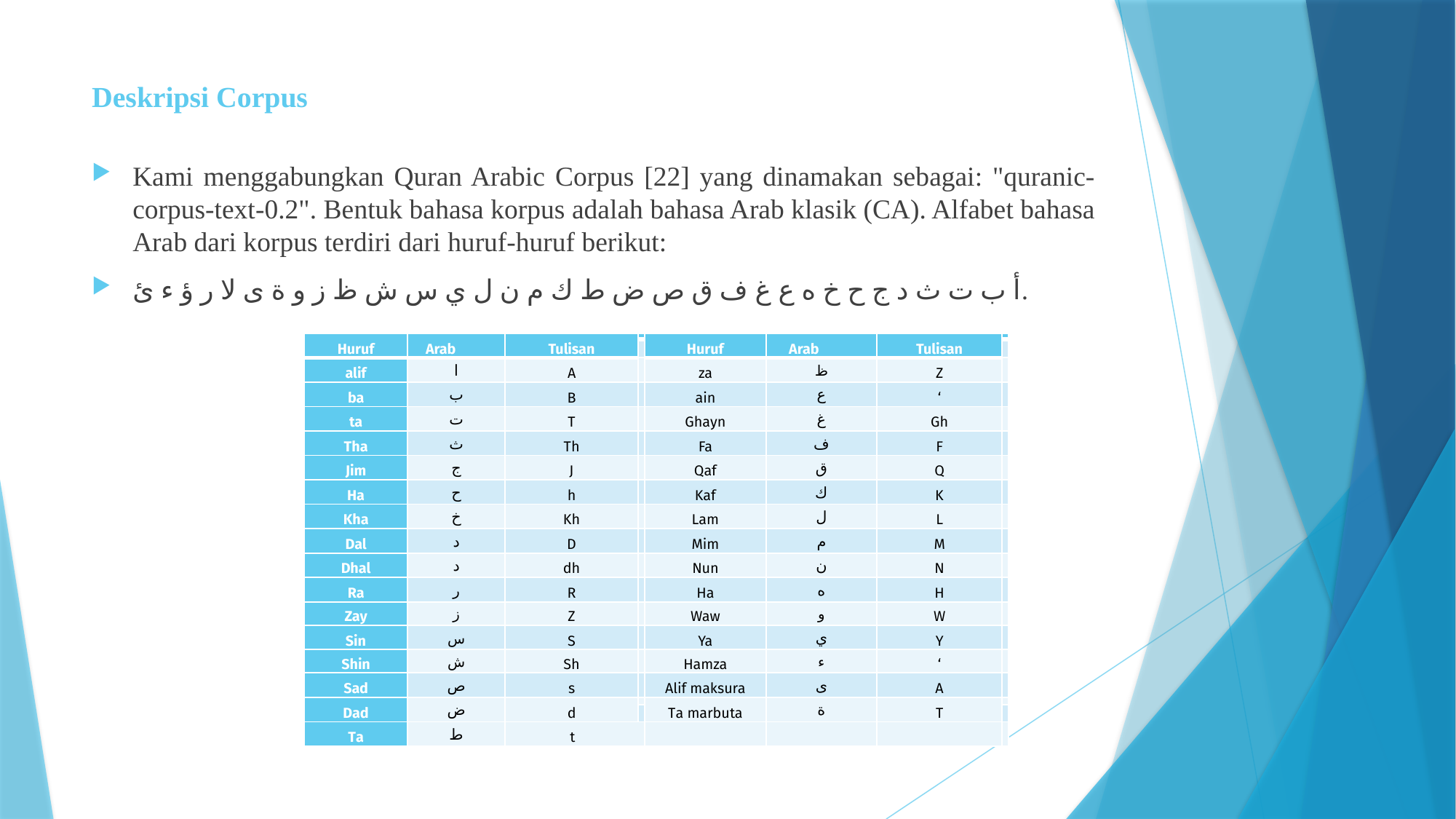

# Deskripsi Corpus
Kami menggabungkan Quran Arabic Corpus [22] yang dinamakan sebagai: "quranic-corpus-text-0.2". Bentuk bahasa korpus adalah bahasa Arab klasik (CA). Alfabet bahasa Arab dari korpus terdiri dari huruf-huruf berikut:
أ ب ت ث د ج ح خ ه ع غ ف ق ص ض ط ك م ن ل ي س ش ظ ز و ة ى لا ر ؤ ء ئ.

| Huruf | Arab | Tulisan |  | Huruf | Arab | Tulisan |  |
| --- | --- | --- | --- | --- | --- | --- | --- |
|  |  |  |  |  |  |  |  |
| alif | ا | A |  | za | ظ | Z |  |
| ba | ب | B |  | ain | ع | ‘ |  |
| ta | ت | T |  | Ghayn | غ | Gh |  |
| Tha | ث | Th |  | Fa | ف | F |  |
| Jim | ج | J |  | Qaf | ق | Q |  |
| Ha | ح | h |  | Kaf | ك | K |  |
| Kha | خ | Kh |  | Lam | ل | L |  |
| Dal | د | D |  | Mim | م | M |  |
| Dhal | د | dh |  | Nun | ن | N |  |
| Ra | ر | R |  | Ha | ه | H |  |
| Zay | ز | Z |  | Waw | و | W |  |
| Sin | س | S |  | Ya | ي | Y |  |
| Shin | ش | Sh |  | Hamza | ء | ‘ |  |
| Sad | ص | s |  | Alif maksura | ى | A |  |
| Dad | ض | d |  | Ta marbuta | ة | T |  |
|  |  |  |  |  |  |  |  |
| Ta | ط | t |  |  |  |  |  |